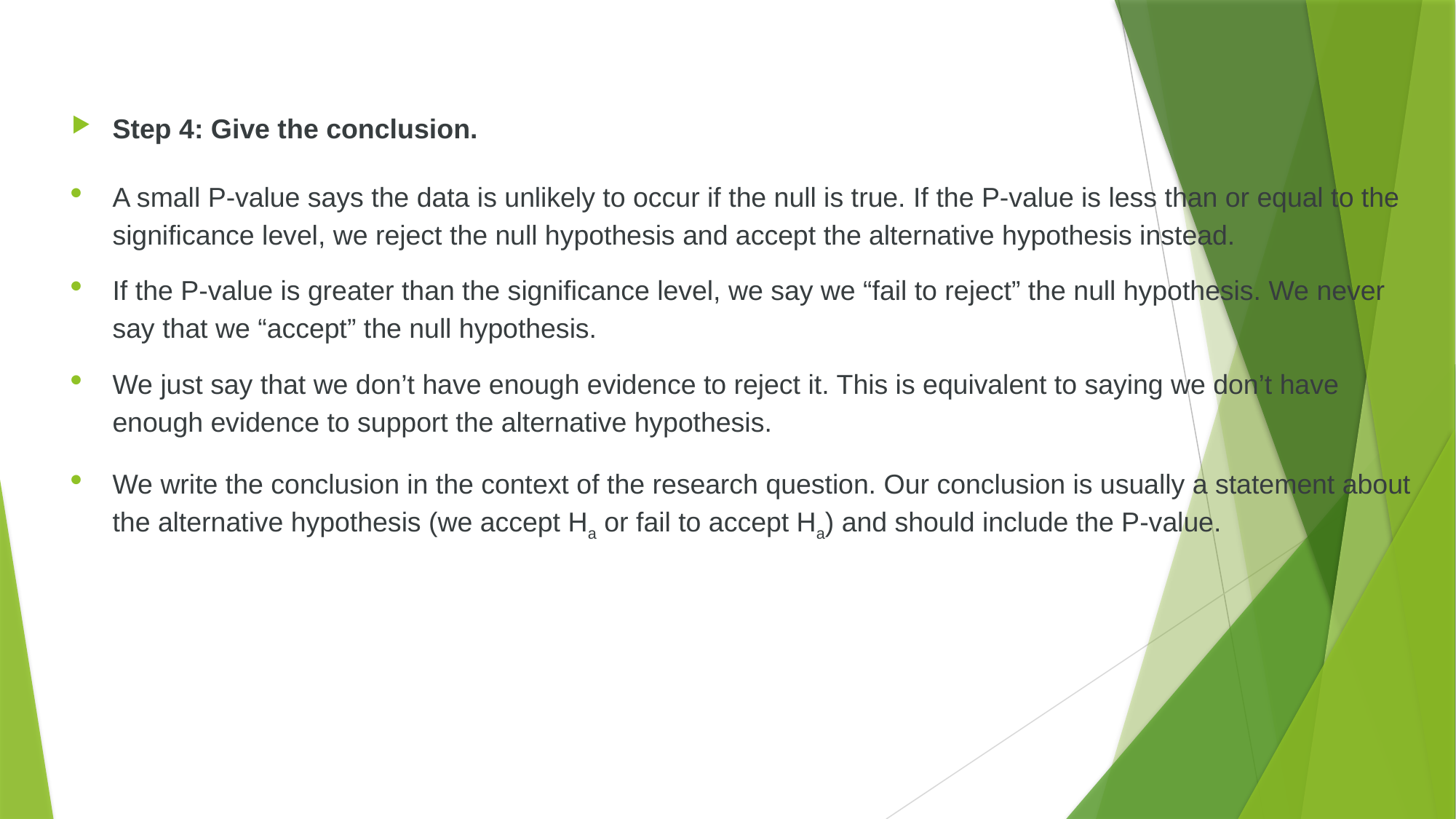

Step 4: Give the conclusion.
A small P-value says the data is unlikely to occur if the null is true. If the P-value is less than or equal to the significance level, we reject the null hypothesis and accept the alternative hypothesis instead.
If the P-value is greater than the significance level, we say we “fail to reject” the null hypothesis. We never say that we “accept” the null hypothesis.
We just say that we don’t have enough evidence to reject it. This is equivalent to saying we don’t have enough evidence to support the alternative hypothesis.
We write the conclusion in the context of the research question. Our conclusion is usually a statement about the alternative hypothesis (we accept Ha or fail to accept Ha) and should include the P-value.